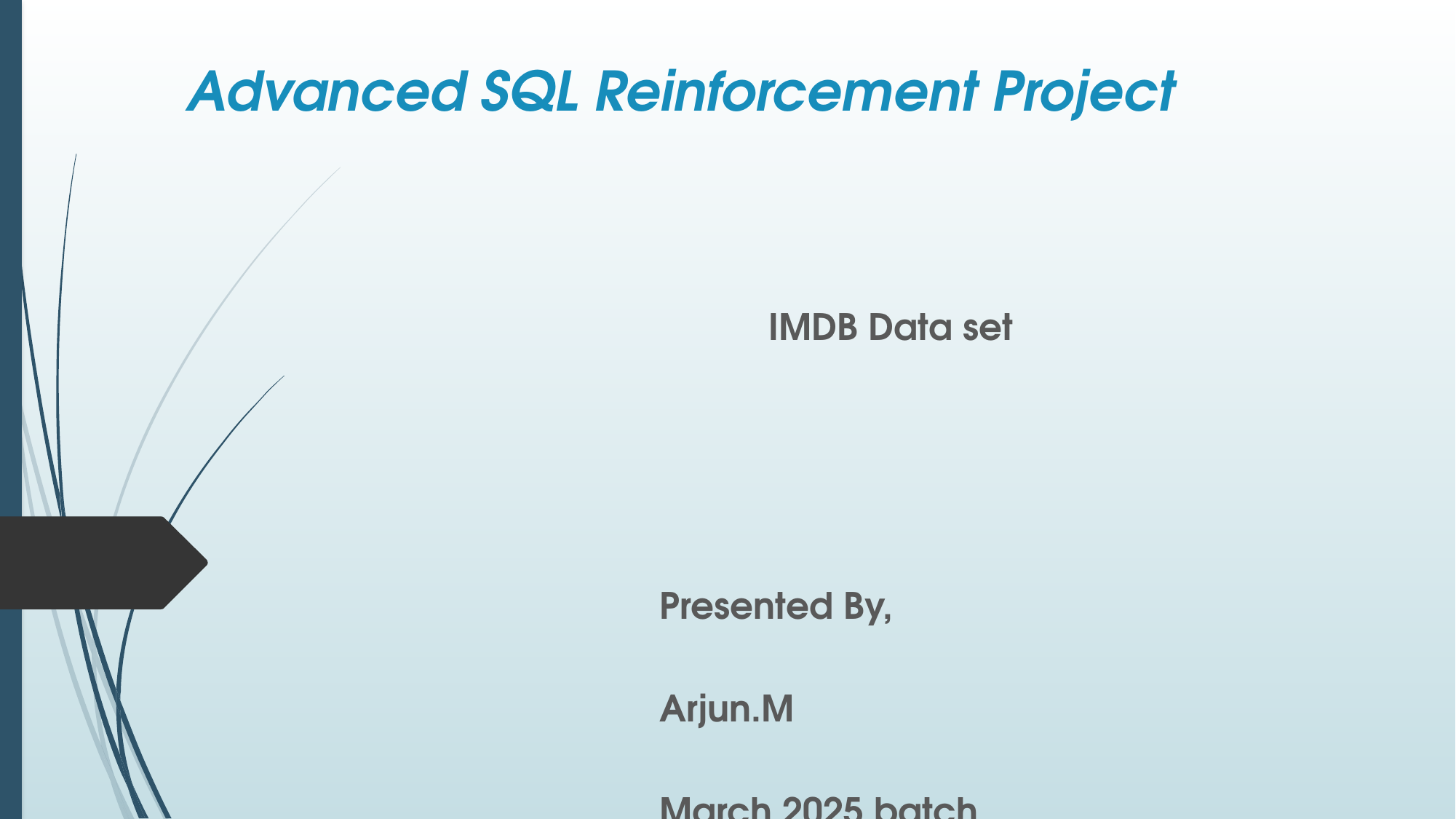

# Advanced SQL Reinforcement Project

					IMDB Data set

													Presented By,
													Arjun.M
													March 2025 batch